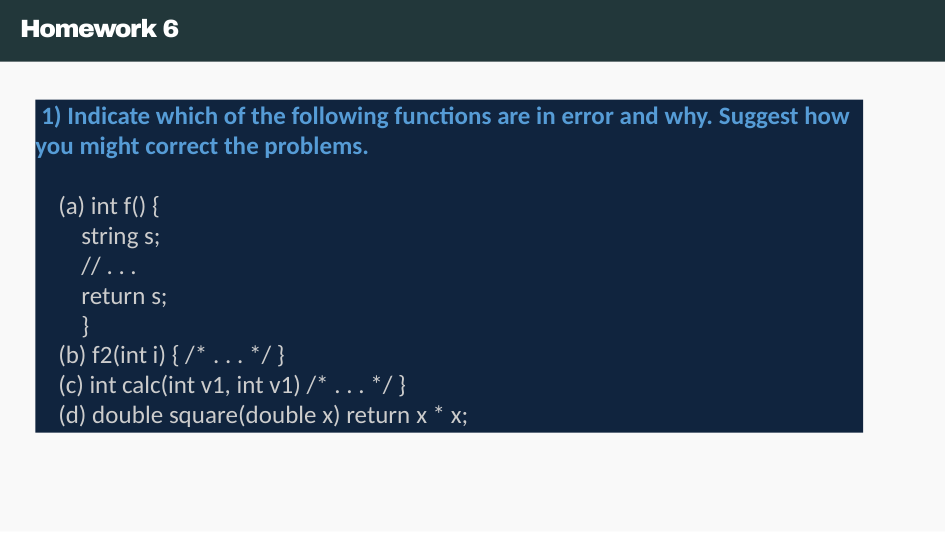

# Homework 6
 1) Indicate which of the following functions are in error and why. Suggest how you might correct the problems.
    (a) int f() {
        string s;
        // . . .
        return s;
        }
    (b) f2(int i) { /* . . . */ }
    (c) int calc(int v1, int v1) /* . . . */ }
    (d) double square(double x) return x * x;